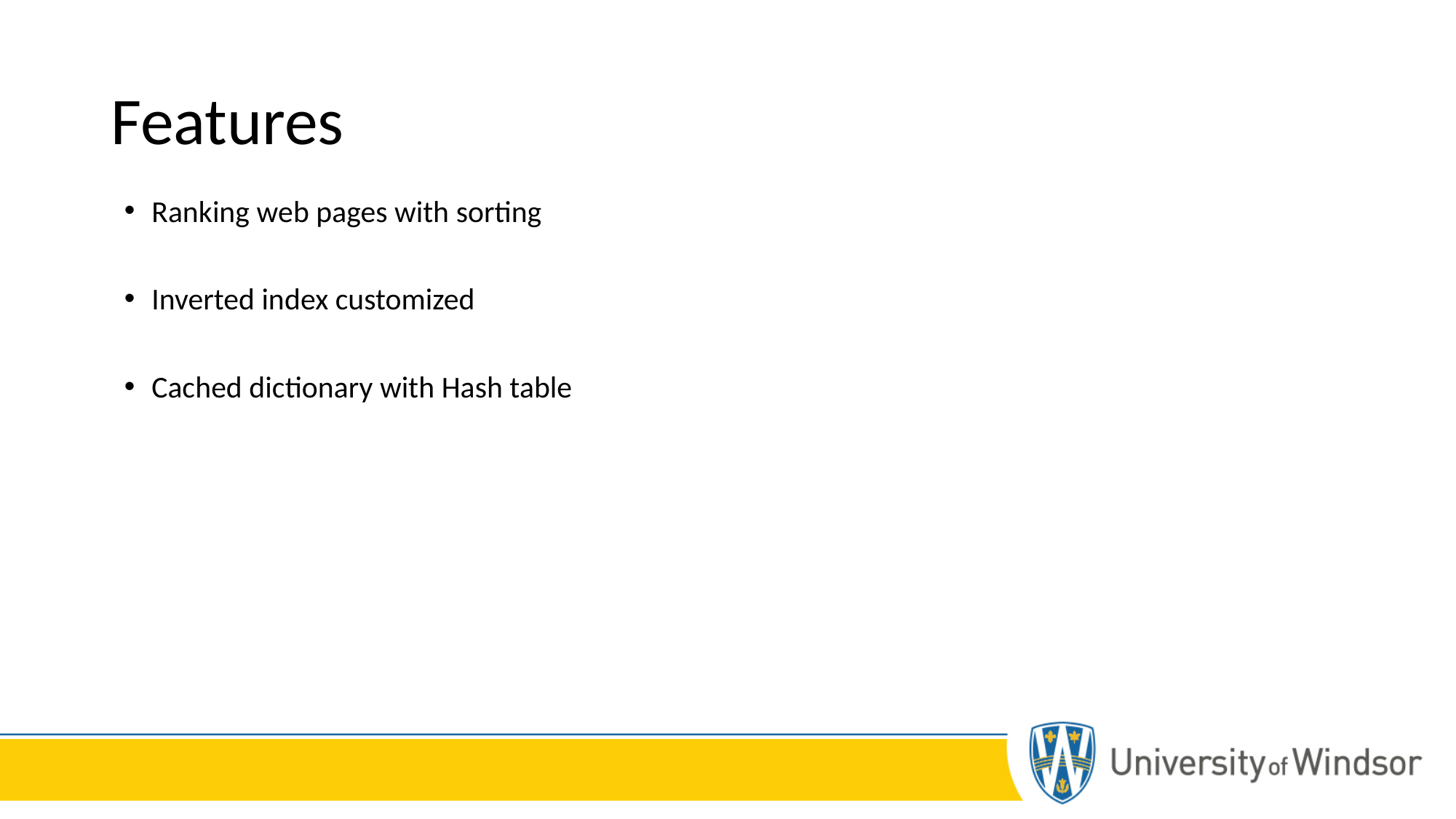

# Features
Ranking web pages with sorting
Inverted index customized
Cached dictionary with Hash table